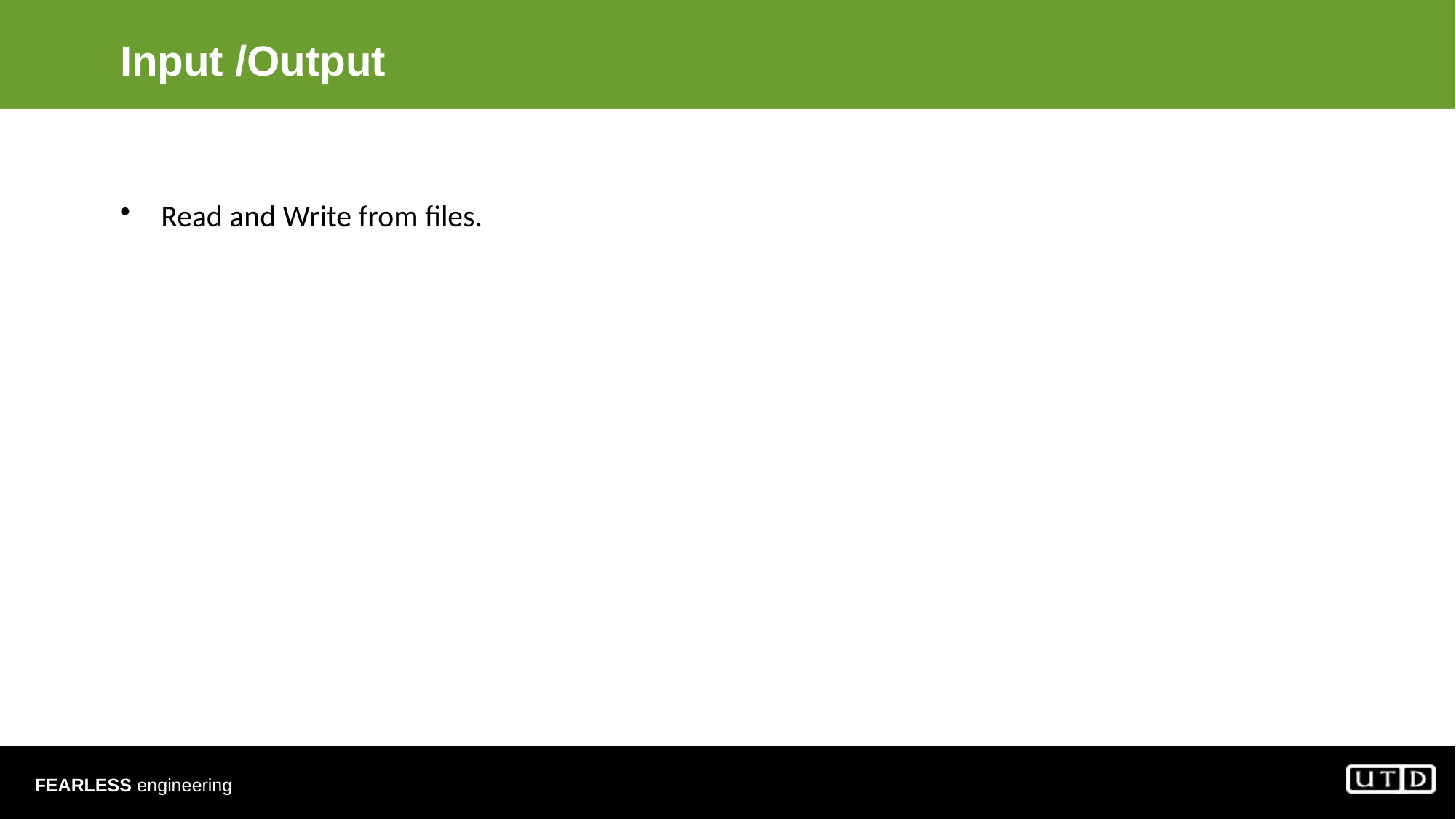

# Input /Output
Read and Write from files.